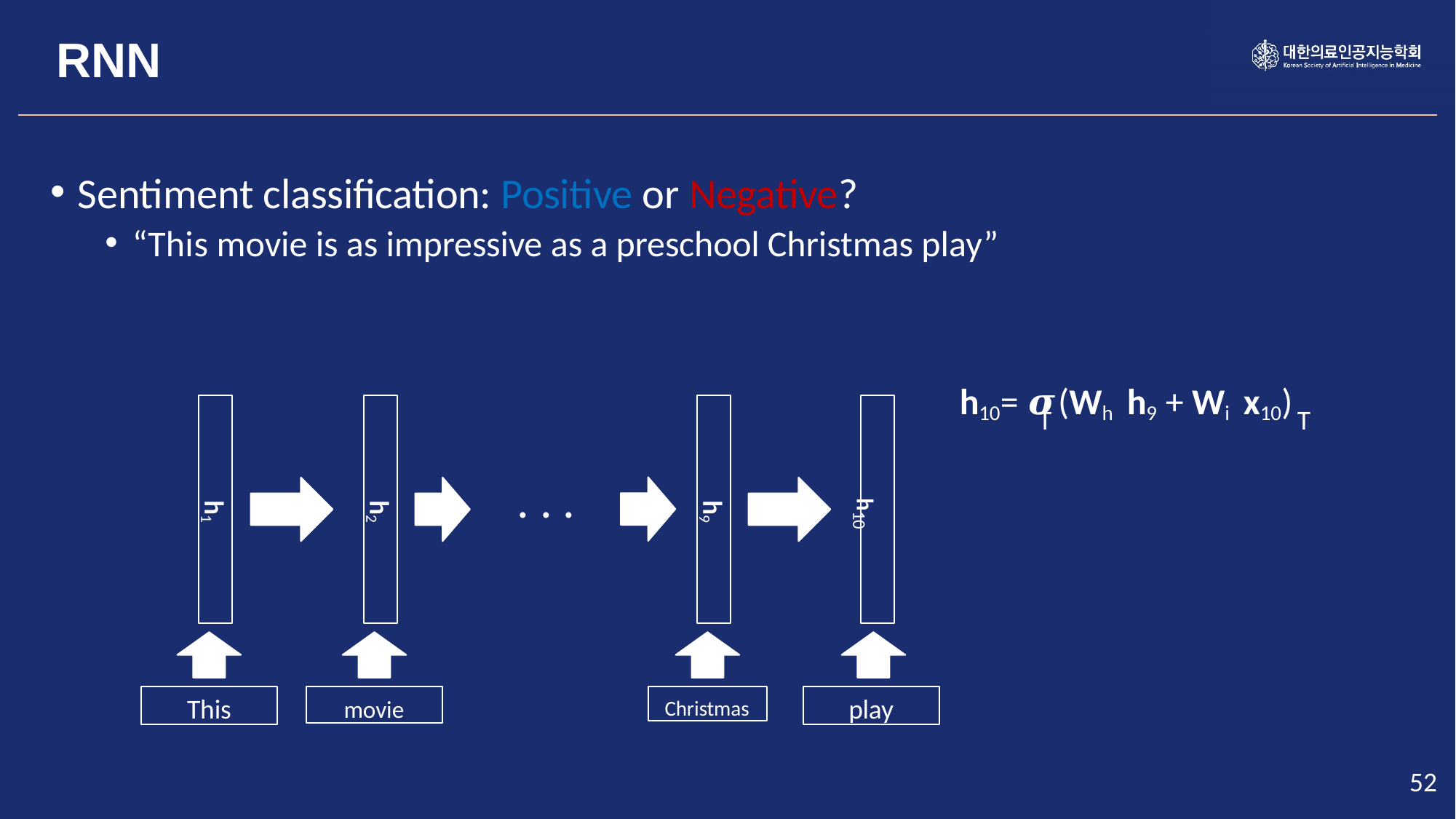

RNN
Sentiment classification: Positive or Negative?
“This movie is as impressive as a preschool Christmas play”
h1
h2
h9
h10
h10= 𝝈(Wh h9 + Wi x10)
T	T
. . .

This
movie
Christmas
play
52